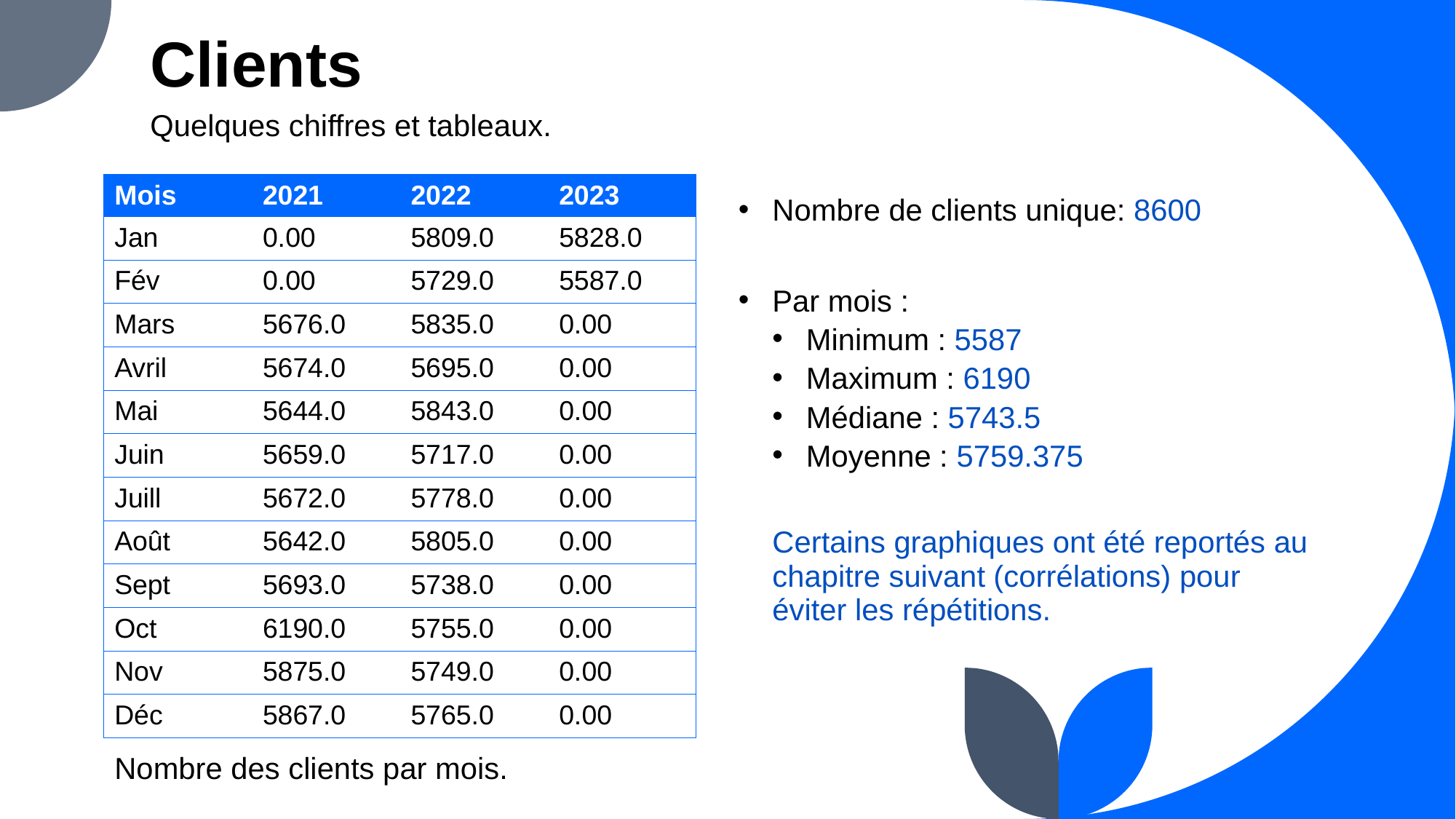

# Clients
Quelques chiffres et tableaux.
| Mois | 2021 | 2022 | 2023 |
| --- | --- | --- | --- |
| Jan | 0.00 | 5809.0 | 5828.0 |
| Fév | 0.00 | 5729.0 | 5587.0 |
| Mars | 5676.0 | 5835.0 | 0.00 |
| Avril | 5674.0 | 5695.0 | 0.00 |
| Mai | 5644.0 | 5843.0 | 0.00 |
| Juin | 5659.0 | 5717.0 | 0.00 |
| Juill | 5672.0 | 5778.0 | 0.00 |
| Août | 5642.0 | 5805.0 | 0.00 |
| Sept | 5693.0 | 5738.0 | 0.00 |
| Oct | 6190.0 | 5755.0 | 0.00 |
| Nov | 5875.0 | 5749.0 | 0.00 |
| Déc | 5867.0 | 5765.0 | 0.00 |
Nombre de clients unique: 8600

Par mois :
Minimum : 5587
Maximum : 6190
Médiane : 5743.5
Moyenne : 5759.375

Certains graphiques ont été reportés au chapitre suivant (corrélations) pour éviter les répétitions.

Nombre des clients par mois.